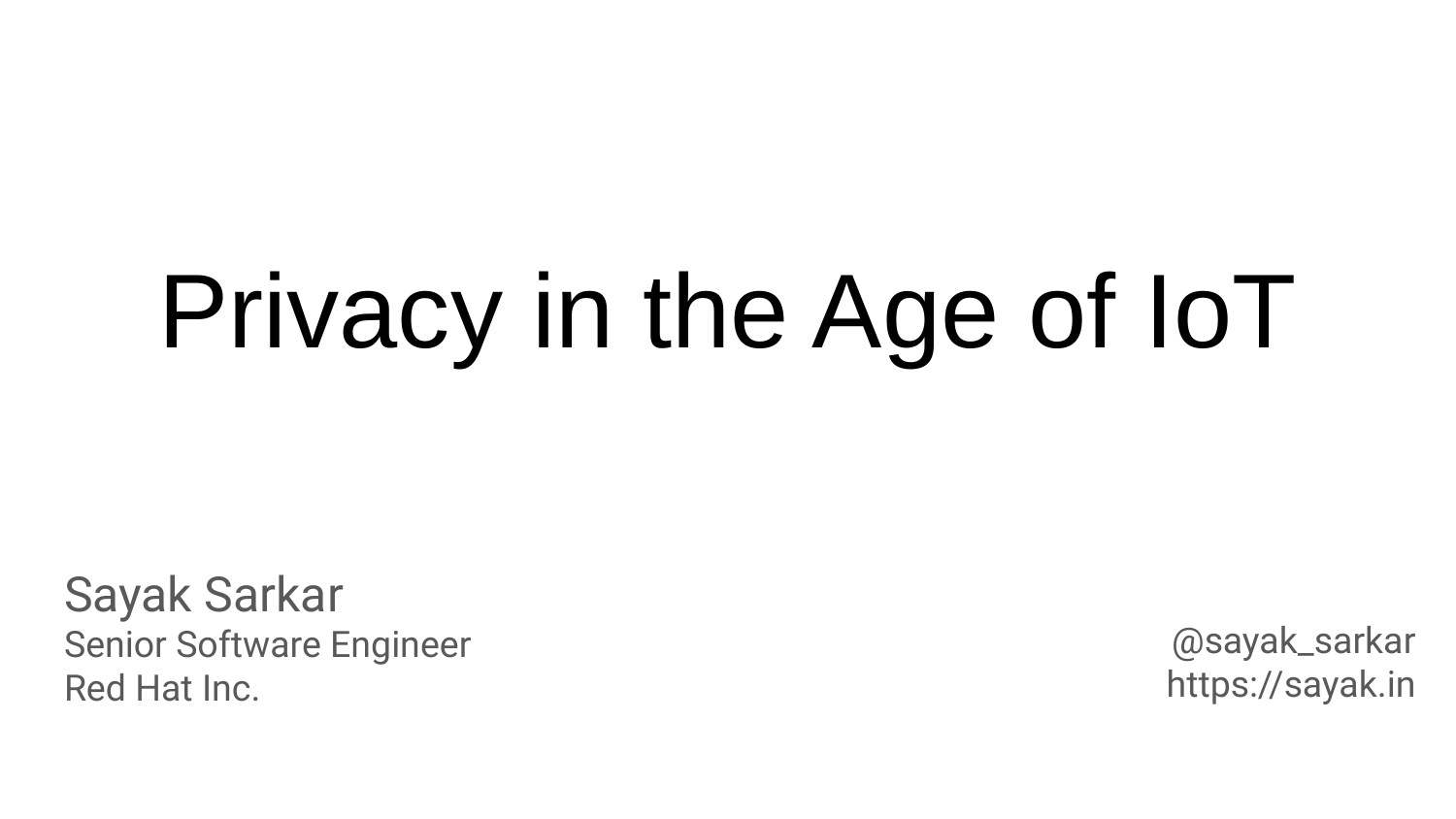

# Privacy in the Age of IoT
Sayak Sarkar
Senior Software Engineer
Red Hat Inc.

@sayak_sarkar
https://sayak.in